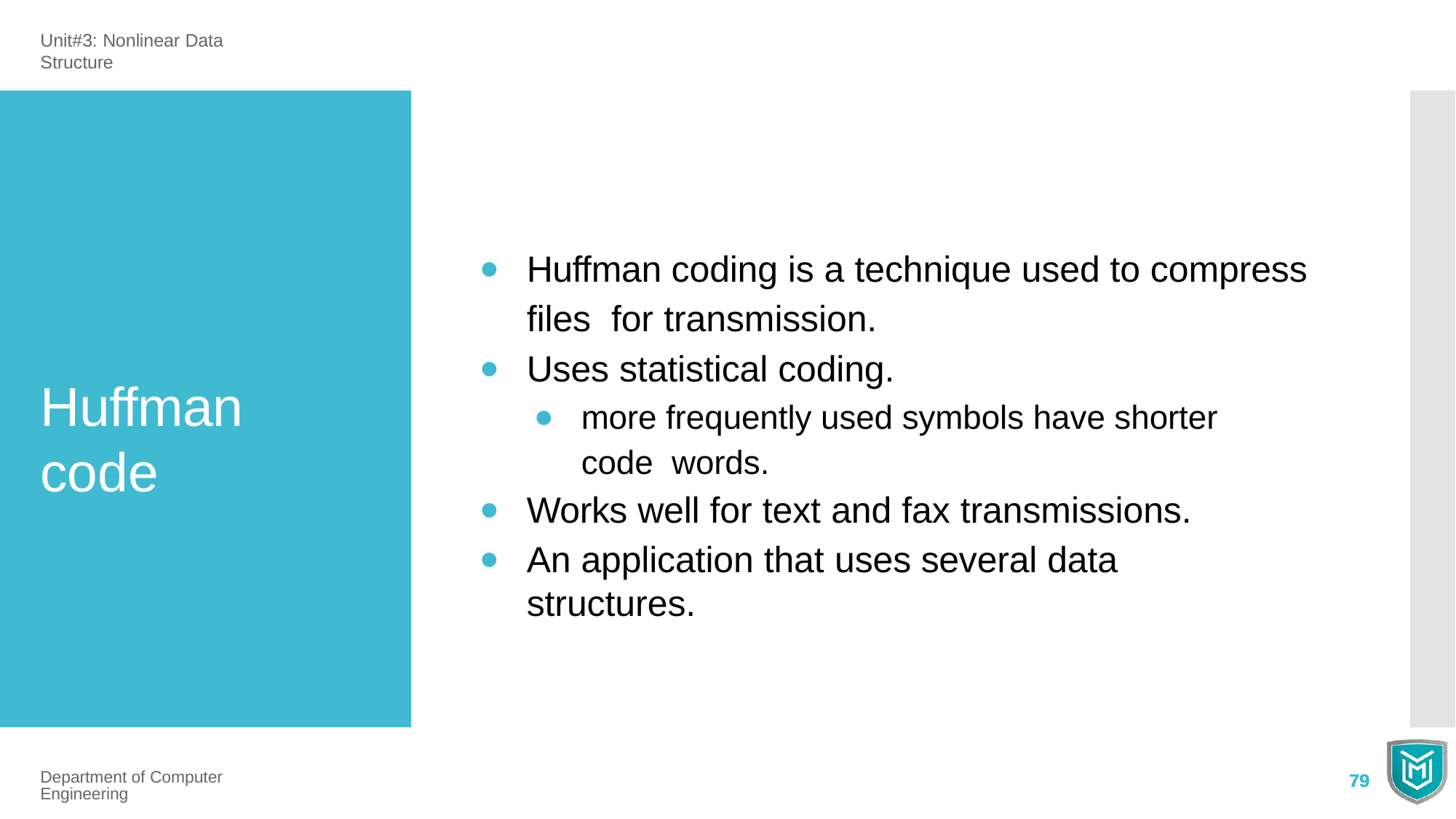

Unit#3: Nonlinear Data Structure
Huffman coding is a technique used to compress ﬁles  for transmission.
Uses statistical coding.
Huffman code
more frequently used symbols have shorter code  words.
Works well for text and fax transmissions.
An application that uses several data structures.
Department of Computer Engineering
79
79